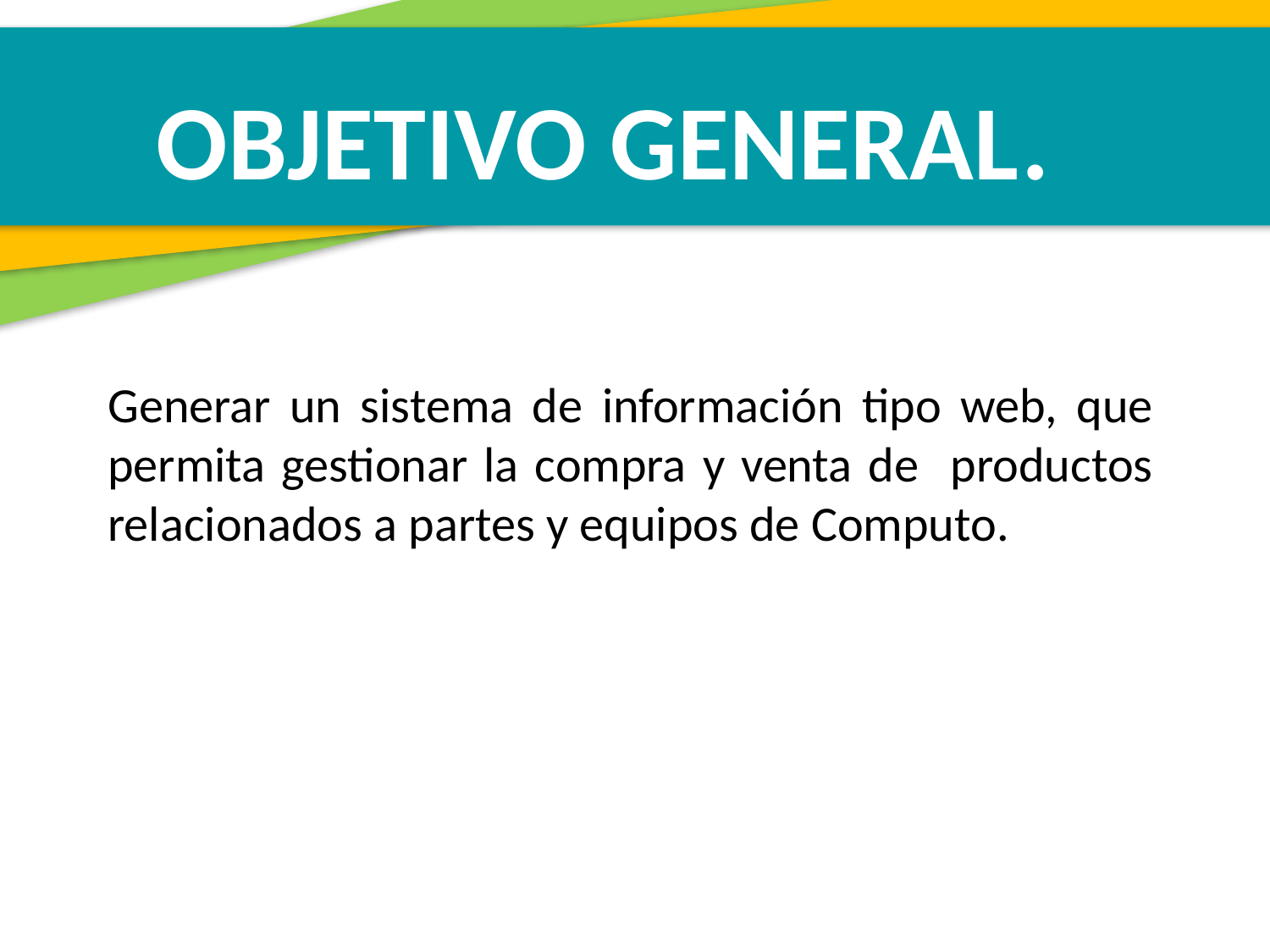

OBJETIVO GENERAL.
Generar un sistema de información tipo web, que permita gestionar la compra y venta de  productos relacionados a partes y equipos de Computo.